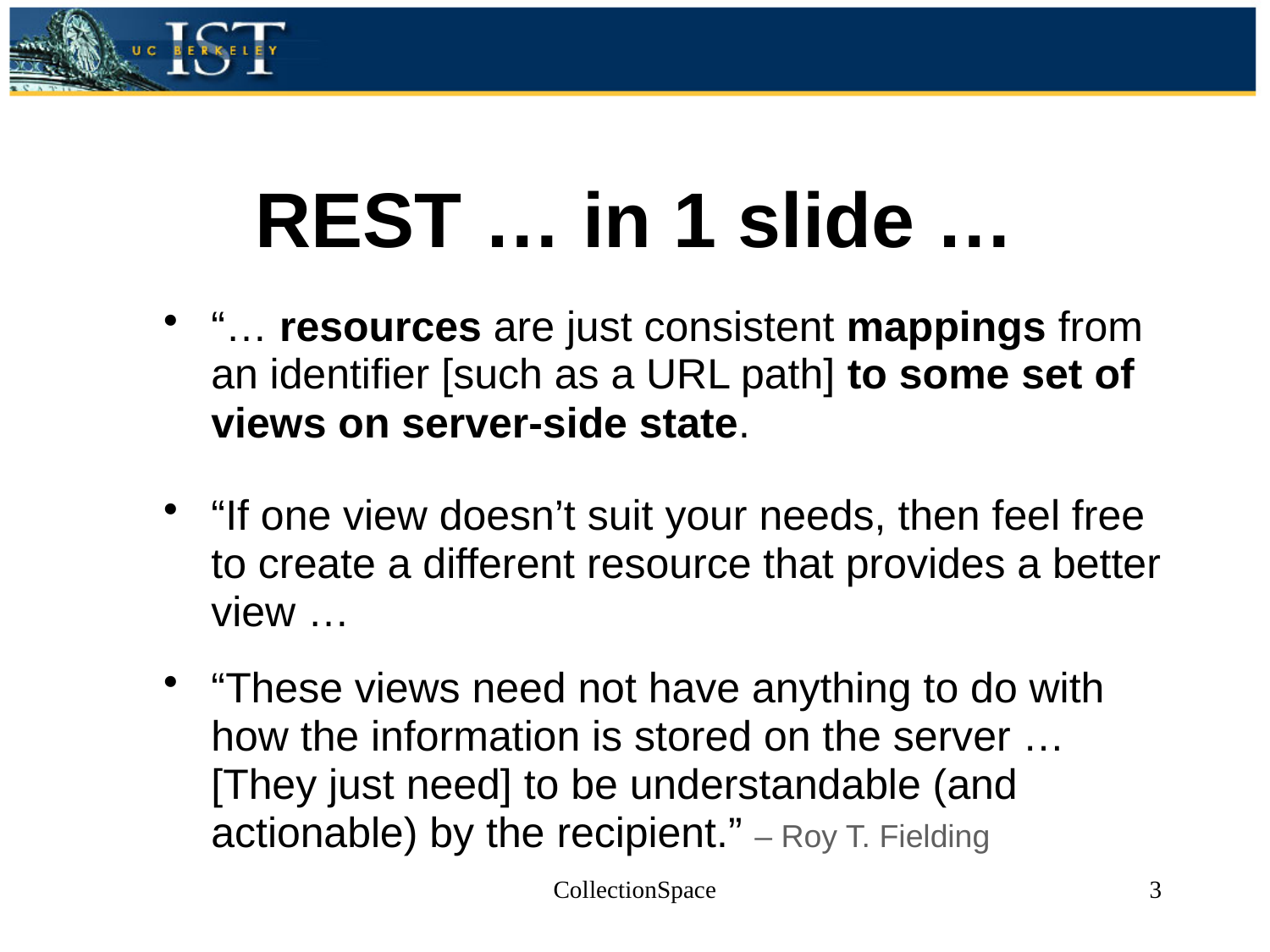

# REST … in 1 slide …
“… resources are just consistent mappings from an identifier [such as a URL path] to some set of views on server-side state.
“If one view doesn’t suit your needs, then feel free to create a different resource that provides a better view …
“These views need not have anything to do with how the information is stored on the server … [They just need] to be understandable (and actionable) by the recipient.” – Roy T. Fielding
CollectionSpace
3